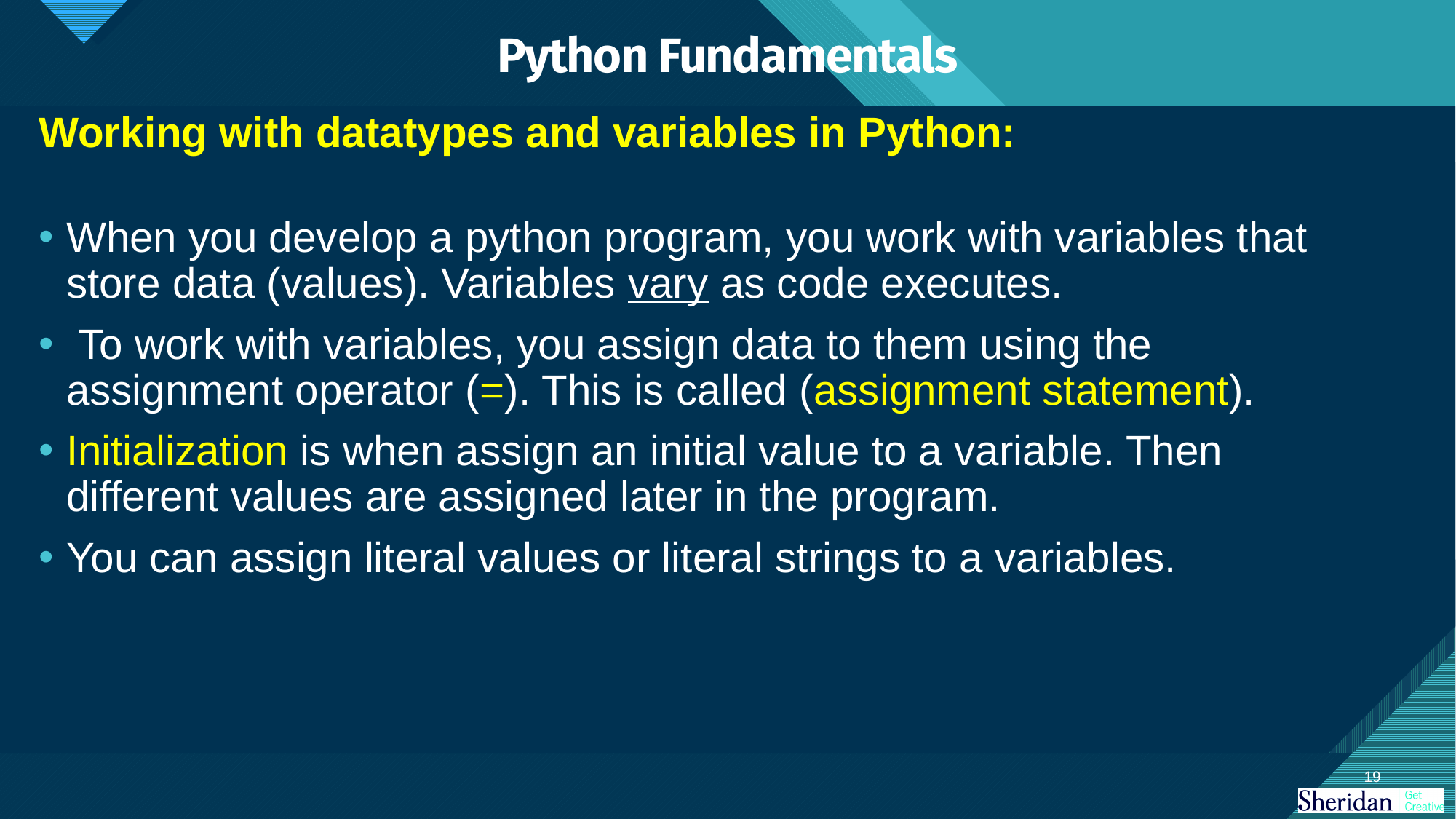

# Python Fundamentals
Working with datatypes and variables in Python:

When you develop a python program, you work with variables that store data (values). Variables vary as code executes.
 To work with variables, you assign data to them using the assignment operator (=). This is called (assignment statement).
Initialization is when assign an initial value to a variable. Then different values are assigned later in the program.
You can assign literal values or literal strings to a variables.

19